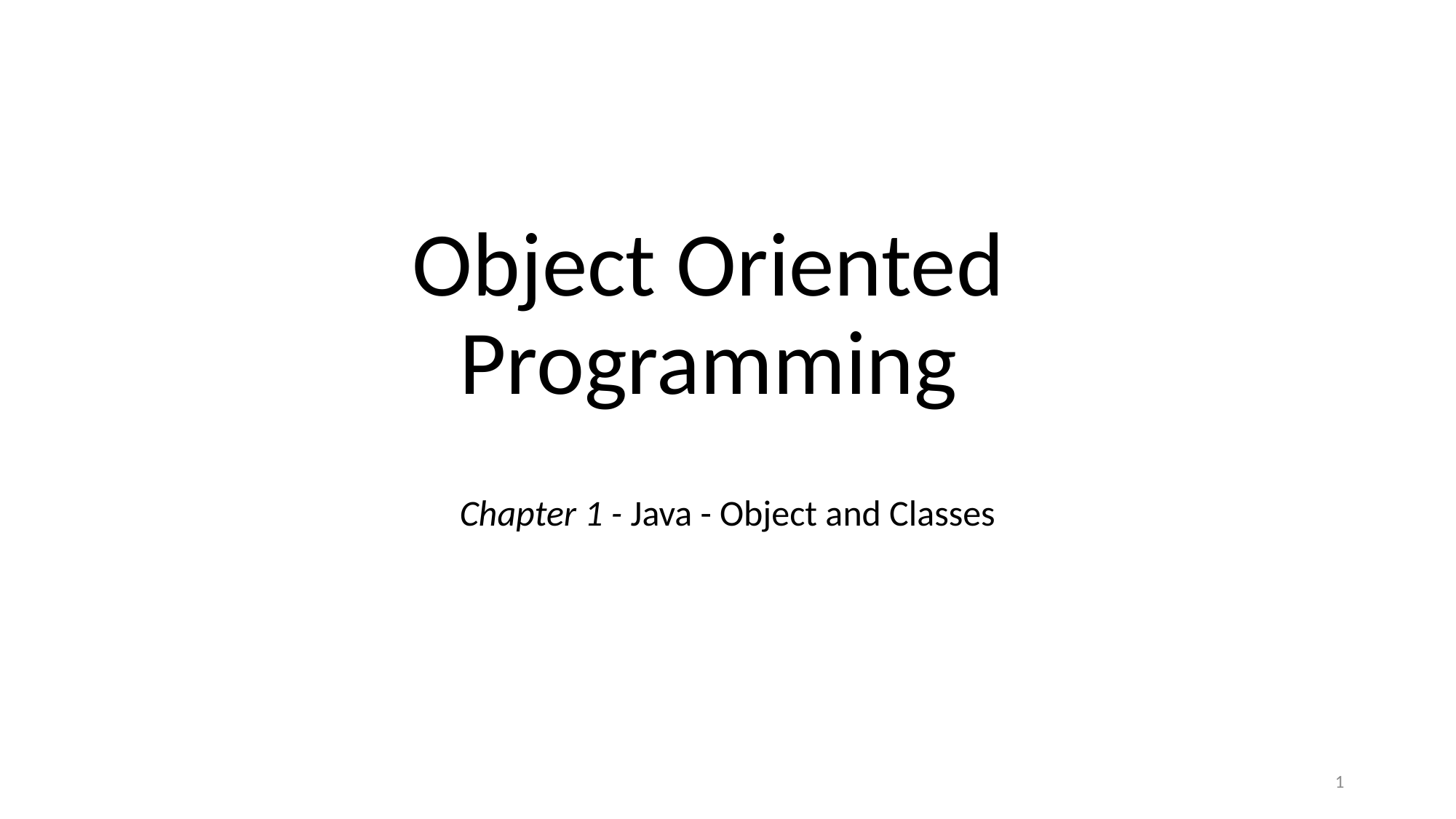

# Object Oriented Programming

Chapter 1 - Java - Object and Classes

1